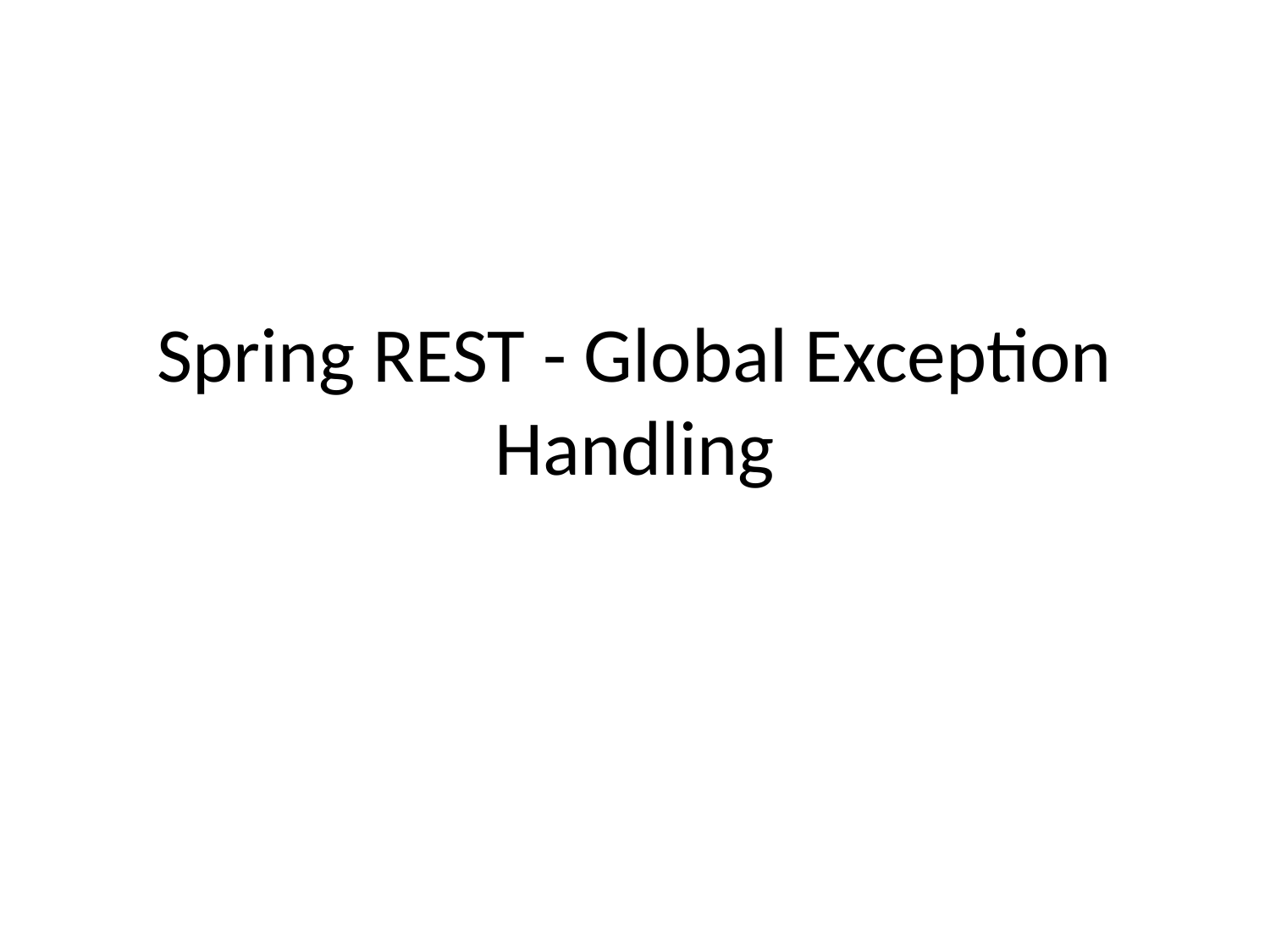

# Spring REST - Global Exception Handling